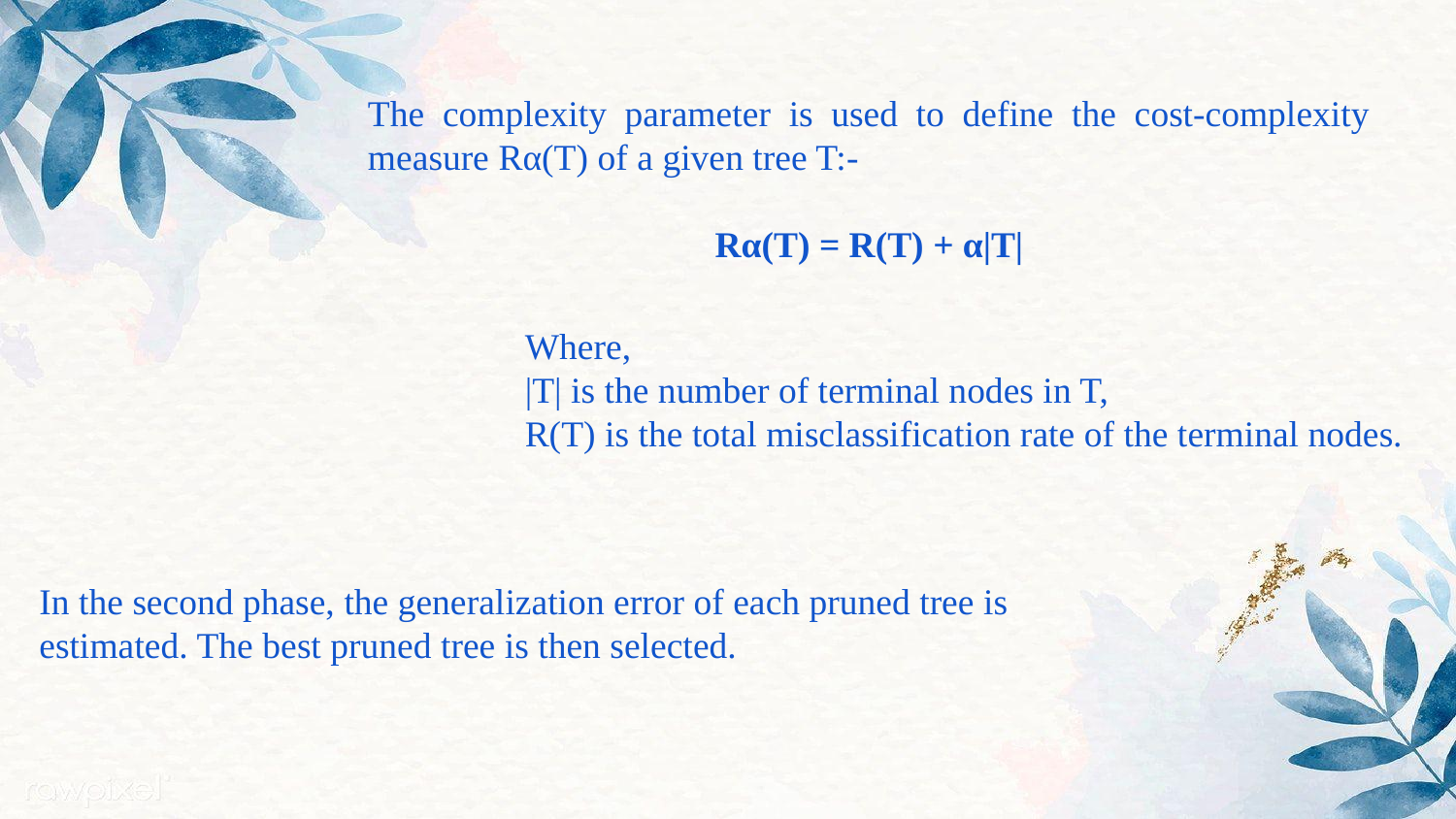

The complexity parameter is used to define the cost-complexity measure Rα(T) of a given tree T:-

Rα(T) = R(T) + α|T|
Where,
|T| is the number of terminal nodes in T,
R(T) is the total misclassification rate of the terminal nodes.
In the second phase, the generalization error of each pruned tree is
estimated. The best pruned tree is then selected.